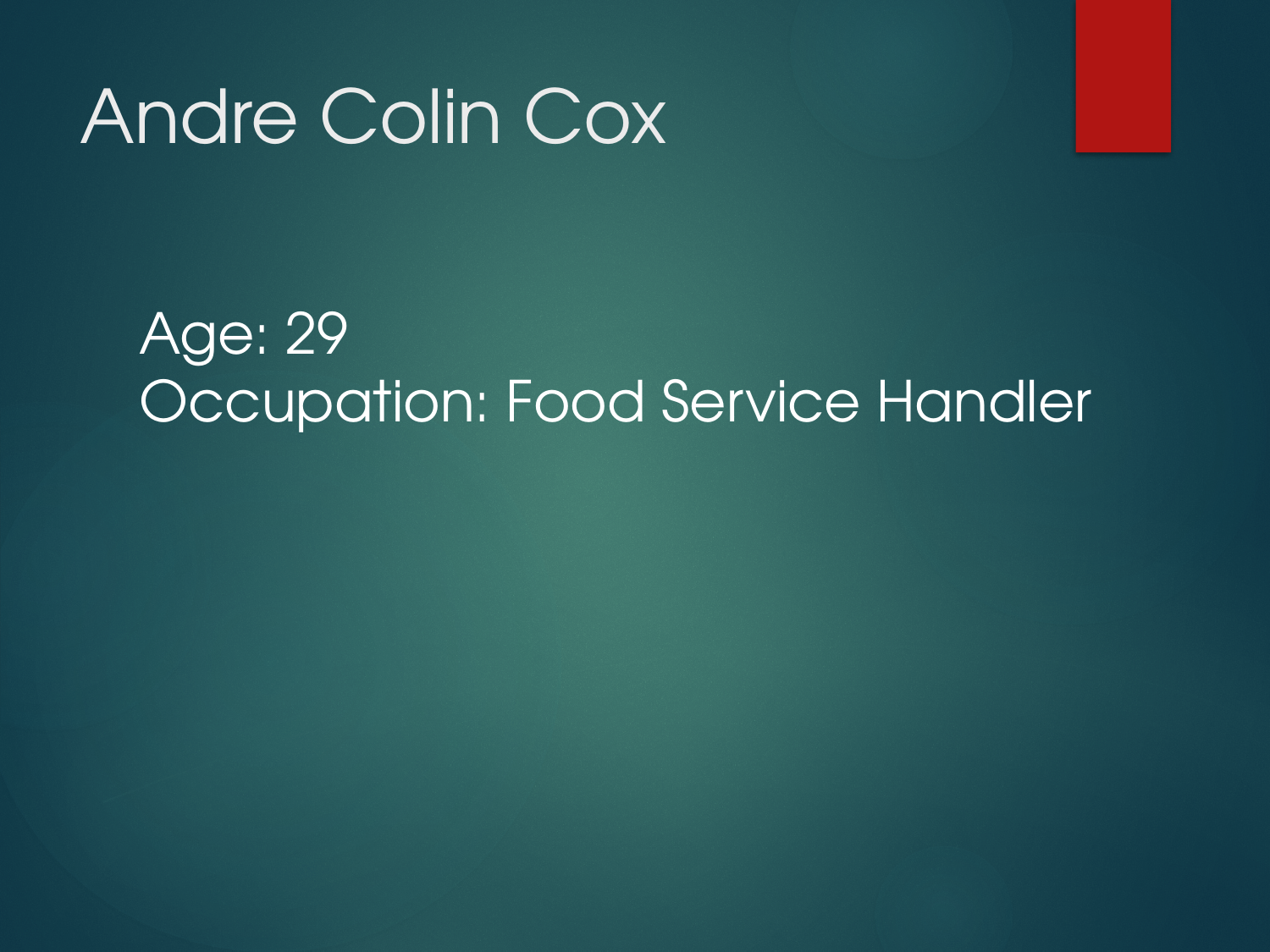

# Andre Colin Cox

Age: 29
Occupation: Food Service Handler